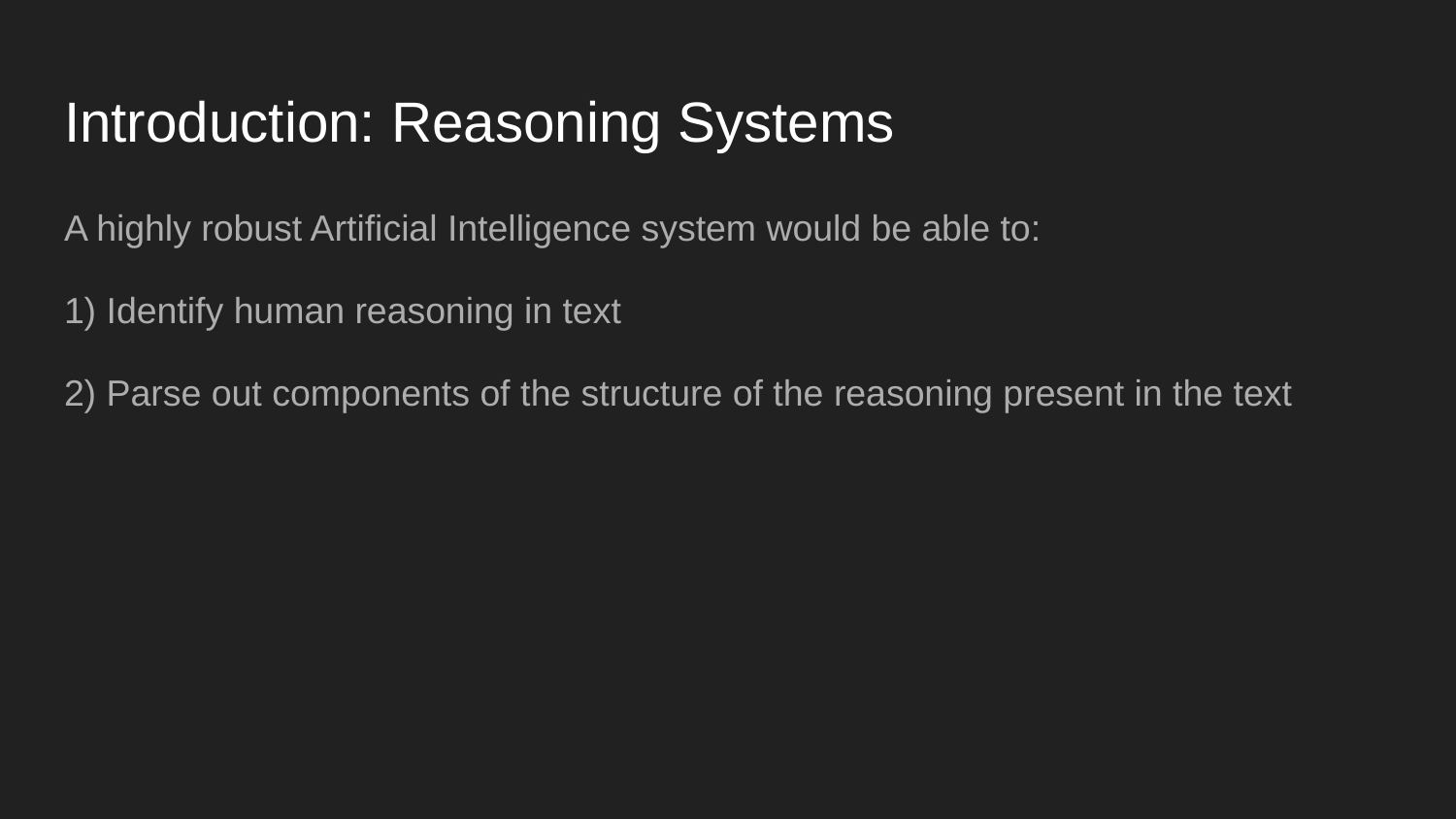

# Introduction: Reasoning Systems
A highly robust Artificial Intelligence system would be able to:
1) Identify human reasoning in text
2) Parse out components of the structure of the reasoning present in the text